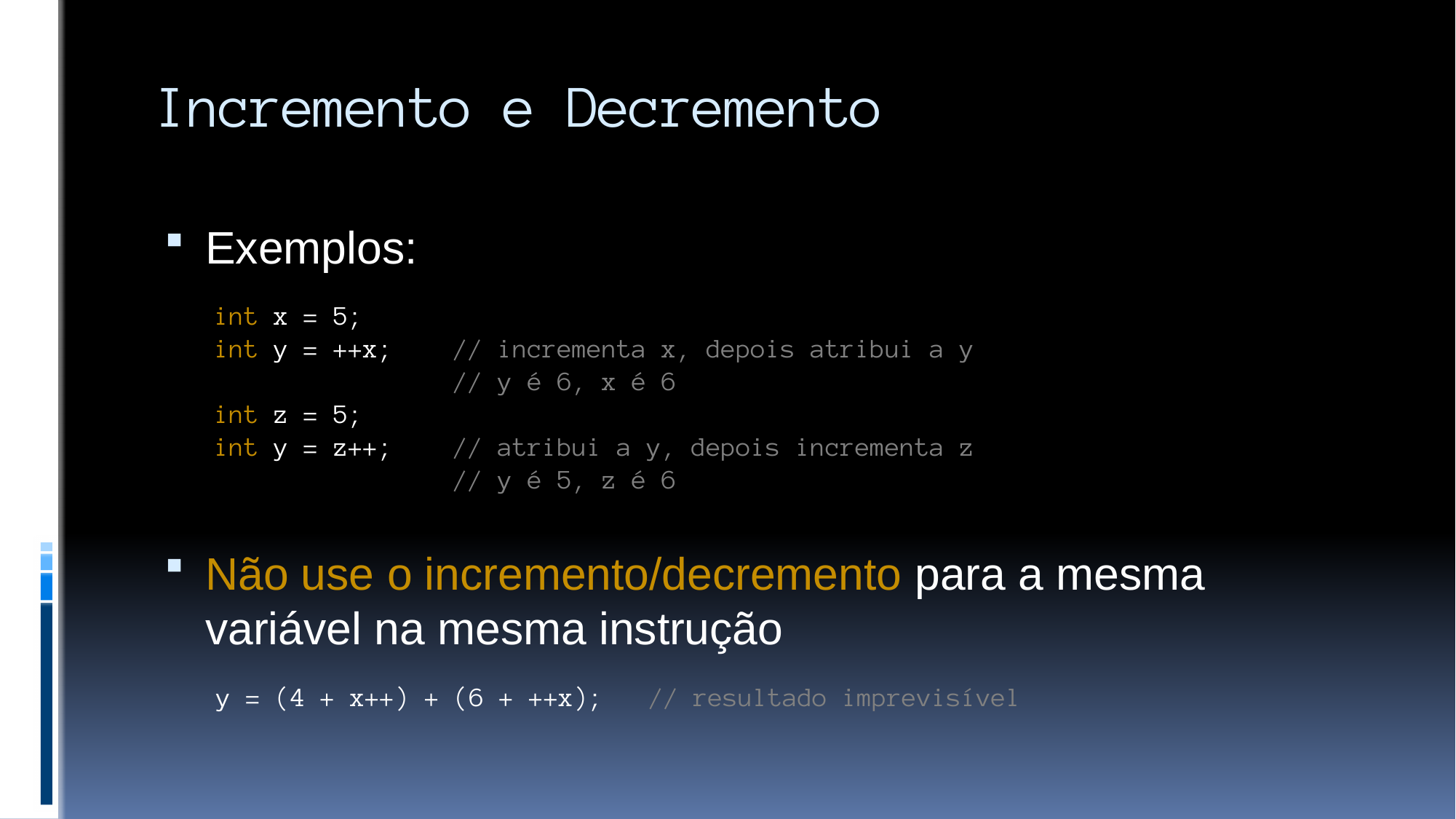

# Incremento e Decremento
Exemplos:

Não use o incremento/decremento para a mesma variável na mesma instrução
int x = 5;
int y = ++x;    // incrementa x, depois atribui a y
                // y é 6, x é 6
int z = 5;
int y = z++;    // atribui a y, depois incrementa z
                // y é 5, z é 6
y = (4 + x++) + (6 + ++x);   // resultado imprevisível